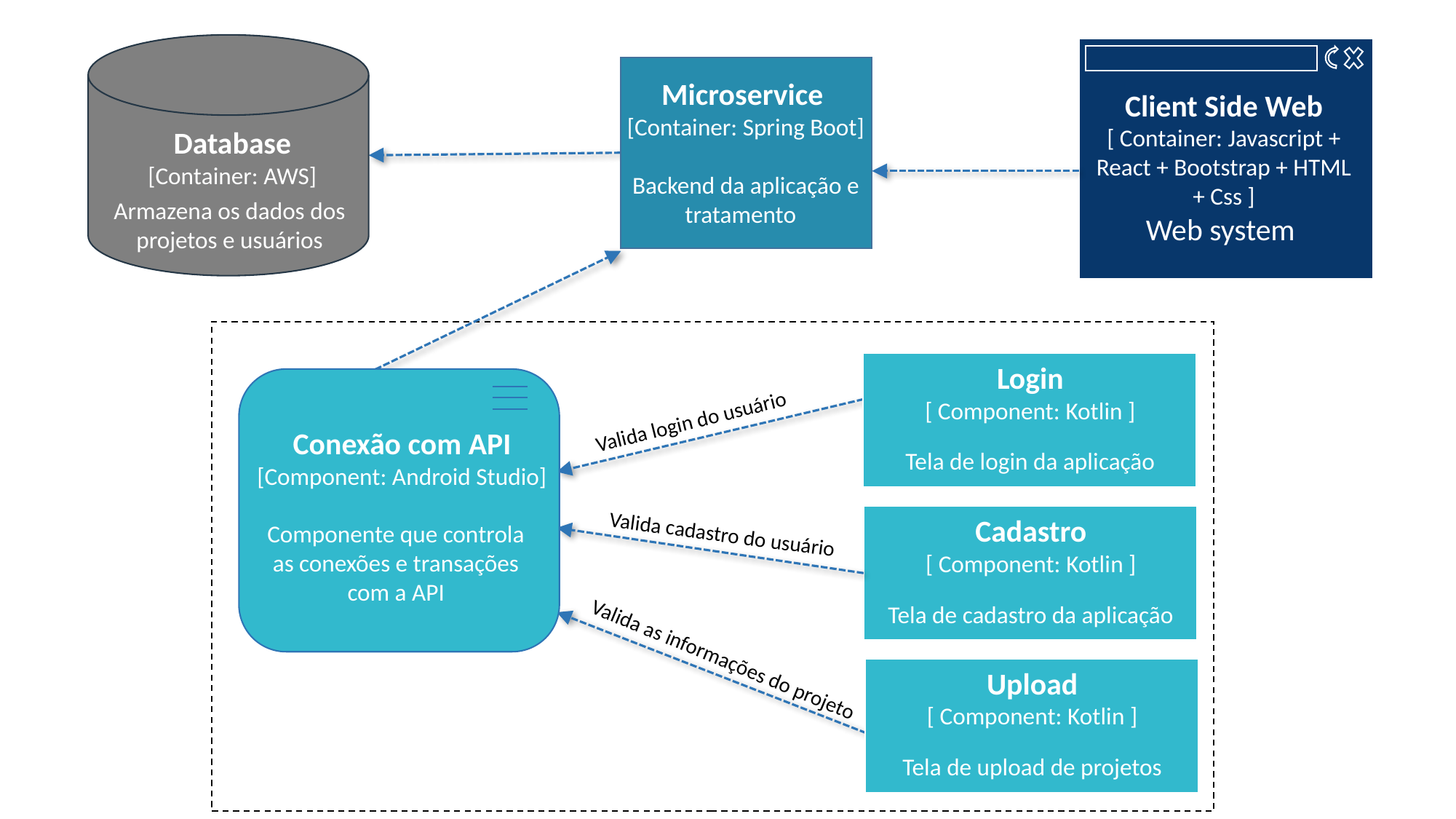

Armazena os dados dos projetos e usuários

Client Side Web
[ Container: Javascript + React + Bootstrap + HTML + Css ]
Web system

Microservice
[Container: Spring Boot]

Backend da aplicação e tratamento

Database
[Container: AWS]
Cadastro
[ Component: Kotlin ]

Tela de cadastro da aplicação
Valida login do usuário

Login
[ Component: Kotlin ]

Tela de login da aplicação

Dashboard
Conexão com API
[Component: Android Studio]
Componente que controla as conexões e transações com a API

Cadastro
[ Component: Kotlin ]

Tela de cadastro da aplicação

Valida cadastro do usuário

Upload
[ Component: Kotlin ]

Tela de upload de projetos

Valida as informações do projeto